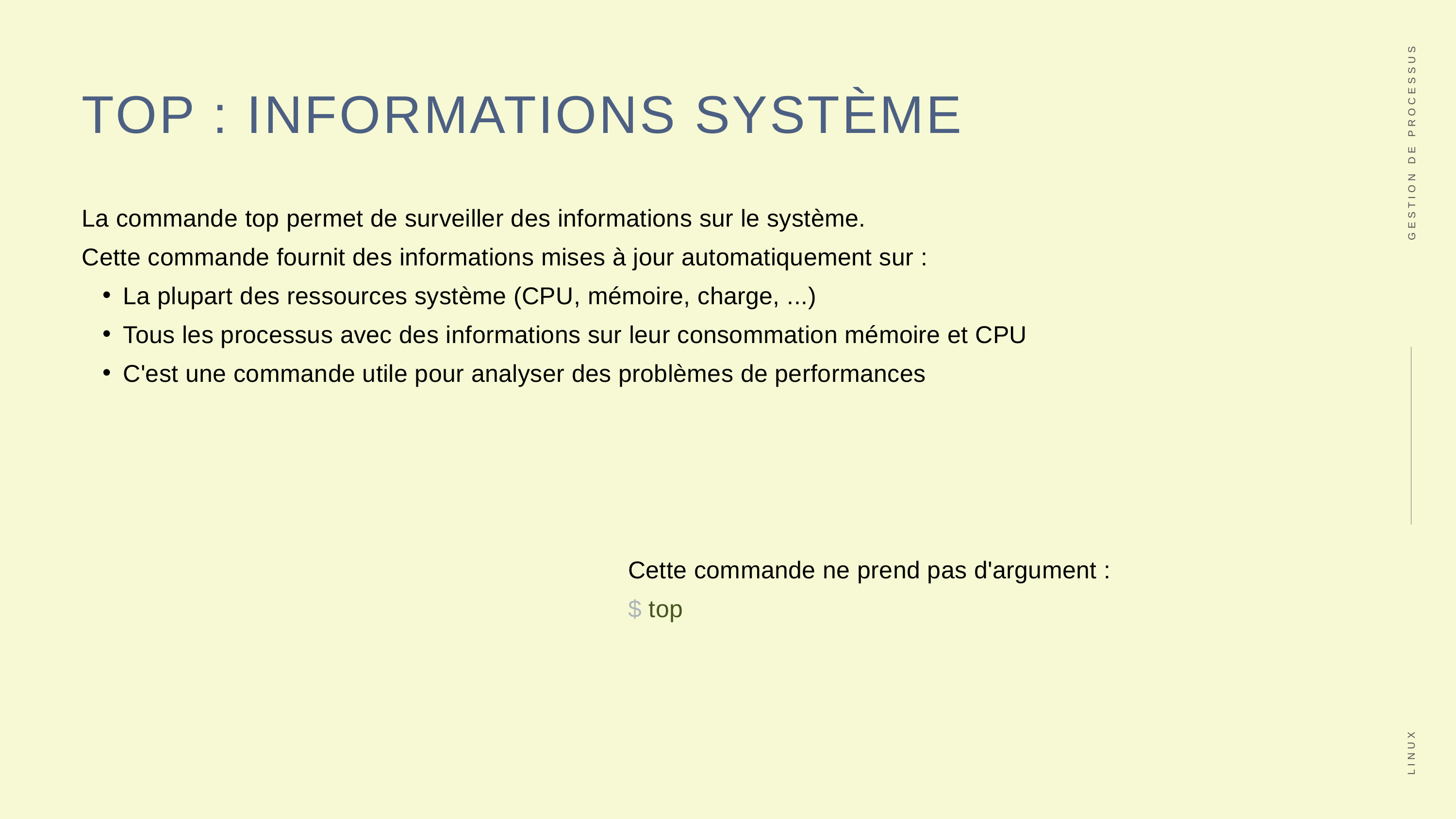

TOP : INFORMATIONS SYSTÈME
GESTION DE PROCESSUS
La commande top permet de surveiller des informations sur le système.
Cette commande fournit des informations mises à jour automatiquement sur :
La plupart des ressources système (CPU, mémoire, charge, ...)
Tous les processus avec des informations sur leur consommation mémoire et CPU
C'est une commande utile pour analyser des problèmes de performances

Cette commande ne prend pas d'argument :
$ top
LINUX